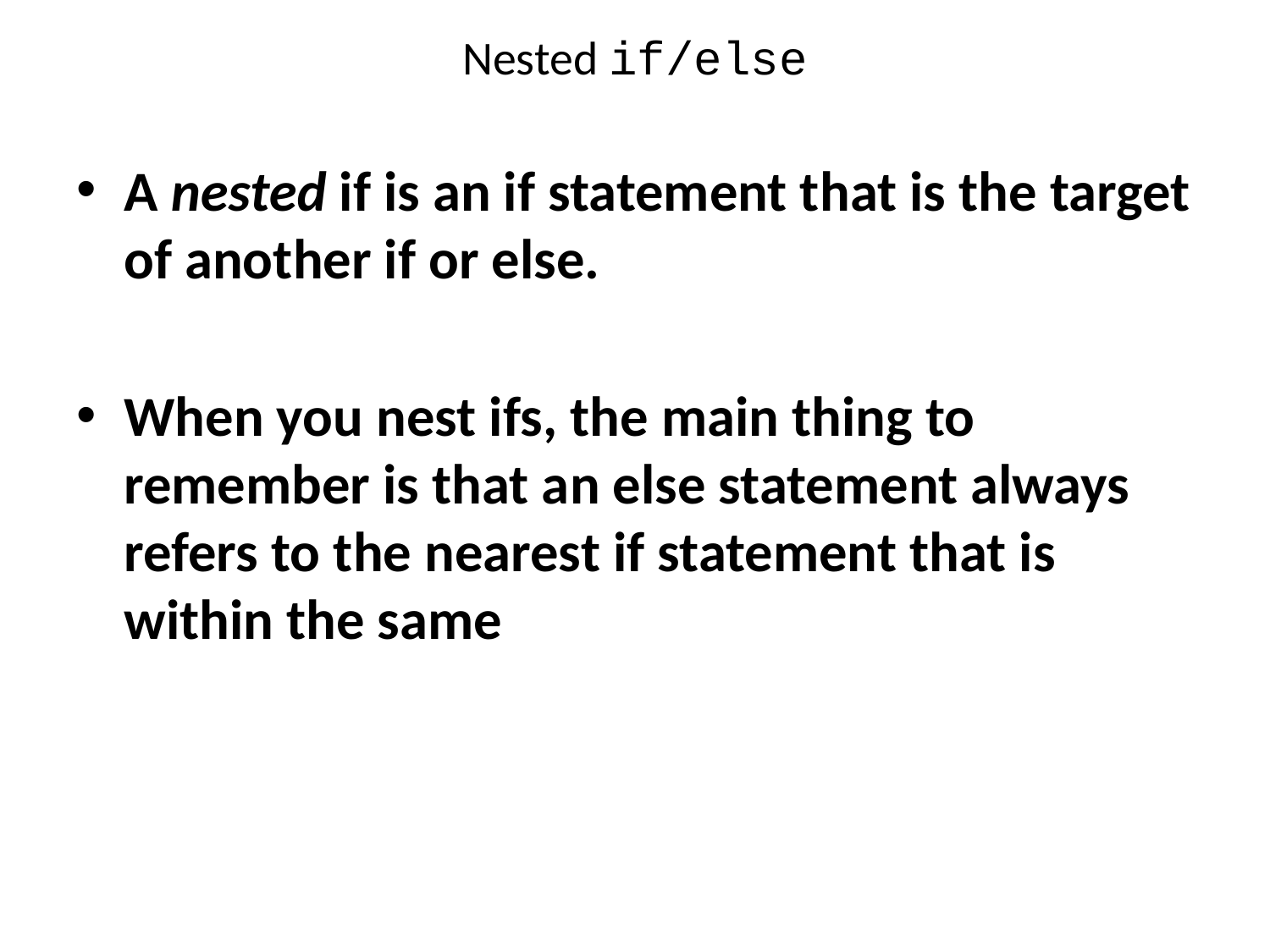

# Nested if/else
A nested if is an if statement that is the target of another if or else.

When you nest ifs, the main thing to remember is that an else statement always refers to the nearest if statement that is within the same